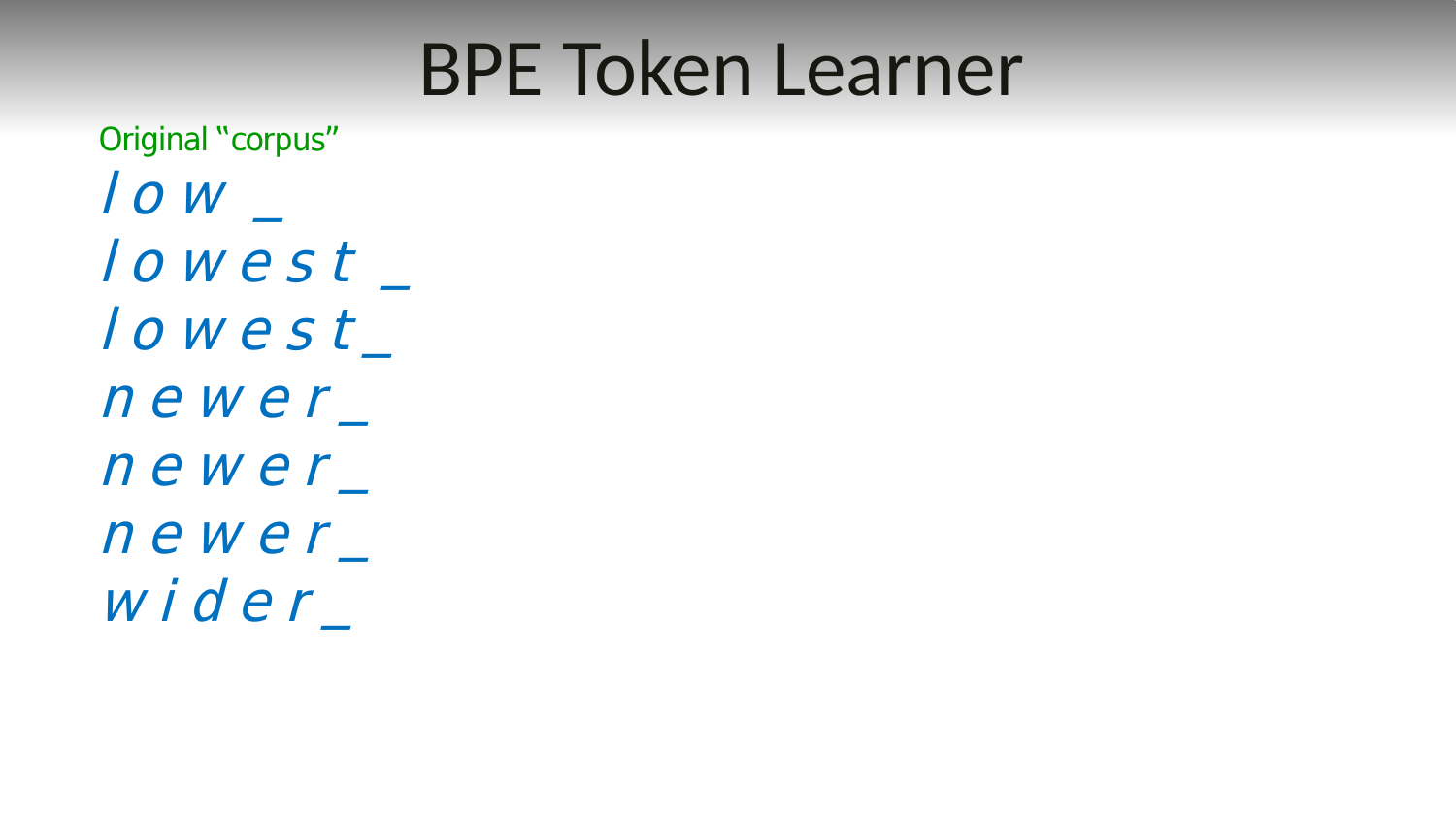

# BPE Token Learner
Original “corpus”
l o w  _
l o w e s t  _
l o w e s t _
n e w e r _
n e w e r _
n e w e r _
w i d e r _